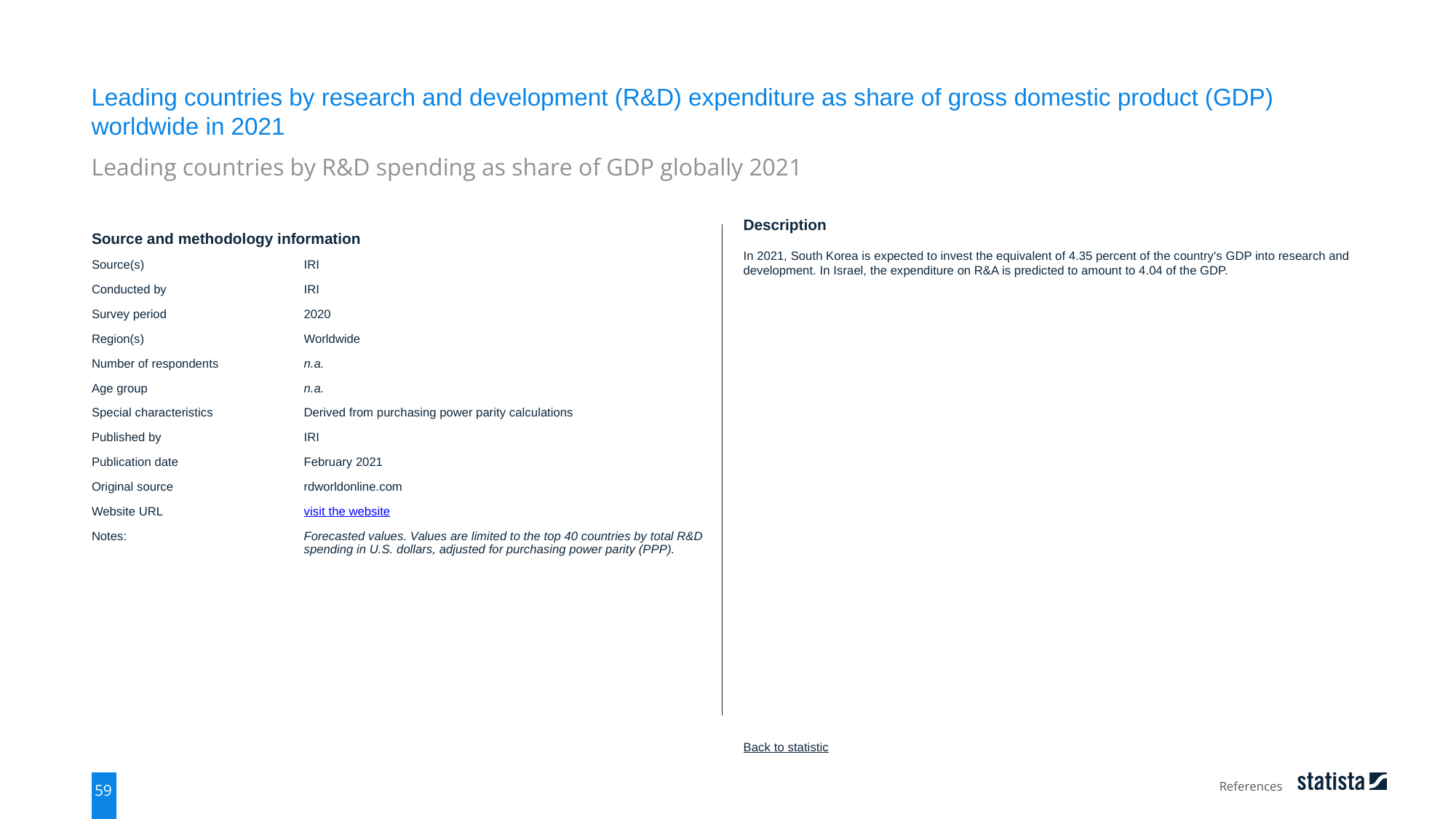

Leading countries by research and development (R&D) expenditure as share of gross domestic product (GDP) worldwide in 2021
Leading countries by R&D spending as share of GDP globally 2021
| Source and methodology information |  |
| --- | --- |
| Source(s) | IRI |
| Conducted by | IRI |
| Survey period | 2020 |
| Region(s) | Worldwide |
| Number of respondents | n.a. |
| Age group | n.a. |
| Special characteristics | Derived from purchasing power parity calculations |
| Published by | IRI |
| Publication date | February 2021 |
| Original source | rdworldonline.com |
| Website URL | visit the website |
| Notes: | Forecasted values. Values are limited to the top 40 countries by total R&D spending in U.S. dollars, adjusted for purchasing power parity (PPP). |

Description

In 2021, South Korea is expected to invest the equivalent of 4.35 percent of the country's GDP into research and development. In Israel, the expenditure on R&A is predicted to amount to 4.04 of the GDP.
Back to statistic
References

59